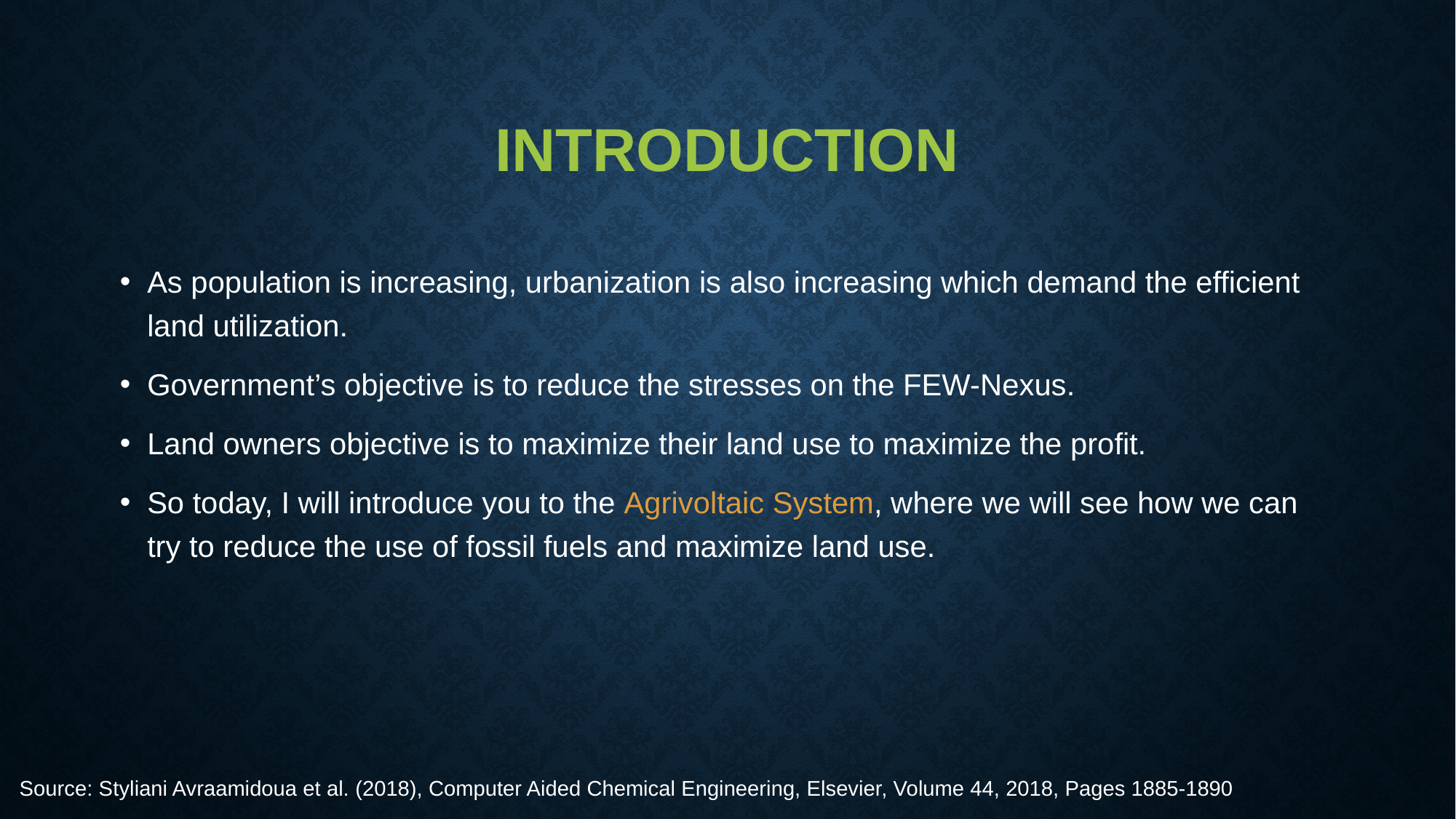

# Introduction
As population is increasing, urbanization is also increasing which demand the efficient land utilization.
Government’s objective is to reduce the stresses on the FEW-Nexus.
Land owners objective is to maximize their land use to maximize the profit.
So today, I will introduce you to the Agrivoltaic System, where we will see how we can try to reduce the use of fossil fuels and maximize land use.
Source: Styliani Avraamidoua et al. (2018), Computer Aided Chemical Engineering, Elsevier, Volume 44, 2018, Pages 1885-1890